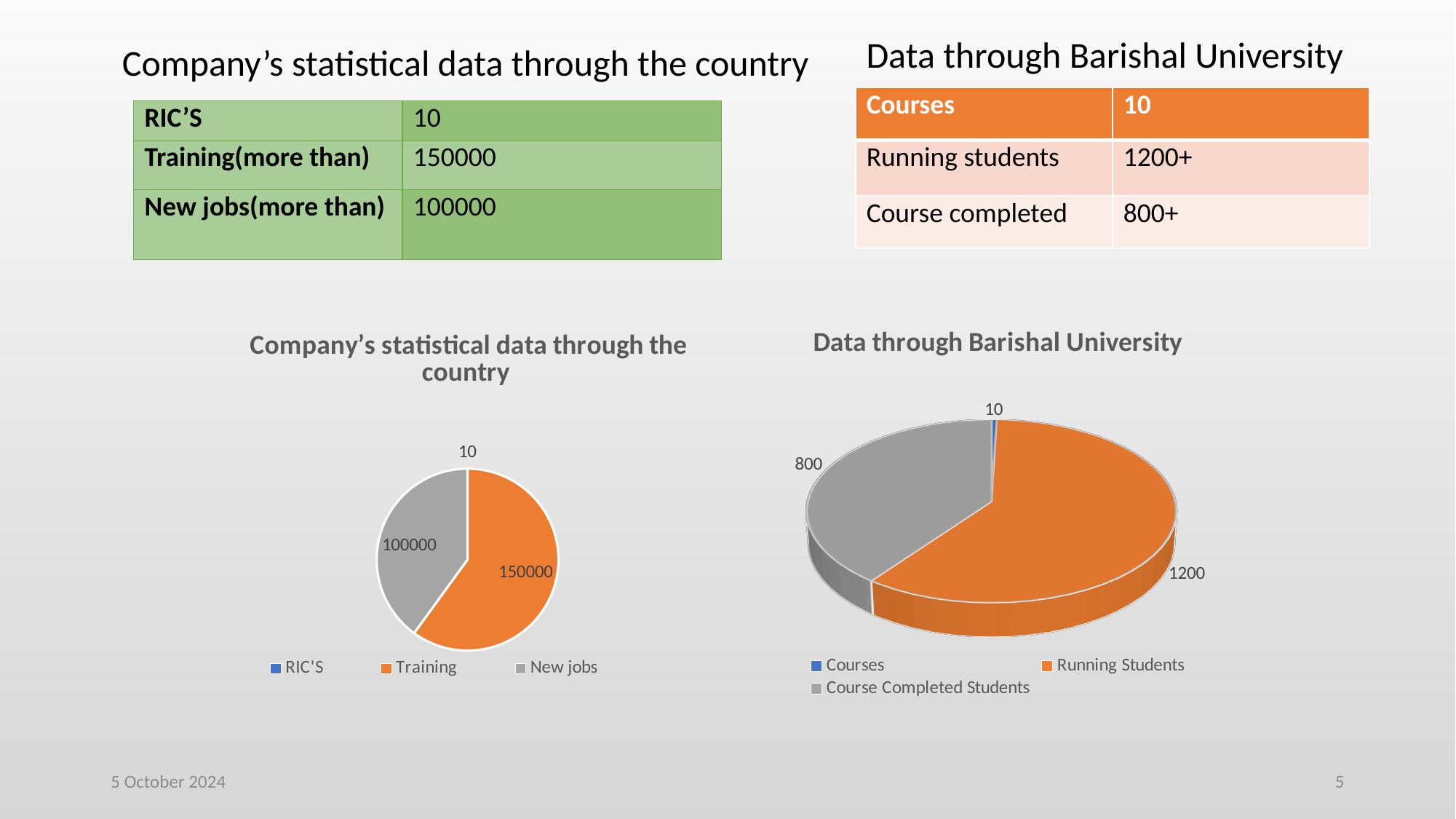

Data through Barishal University
Company’s statistical data through the country
| Courses | 10 |
| --- | --- |
| Running students | 1200+ |
| Course completed | 800+ |
| RIC’S | 10 |
| --- | --- |
| Training(more than) | 150000 |
| New jobs(more than) | 100000 |

[unsupported chart]

### Chart: Company’s statistical data through the country

| Category | Column1 |
|---|---|
| RIC'S | 10.0 |
| Training | 150000.0 |
| New jobs | 100000.0 |
5 October 2024
5